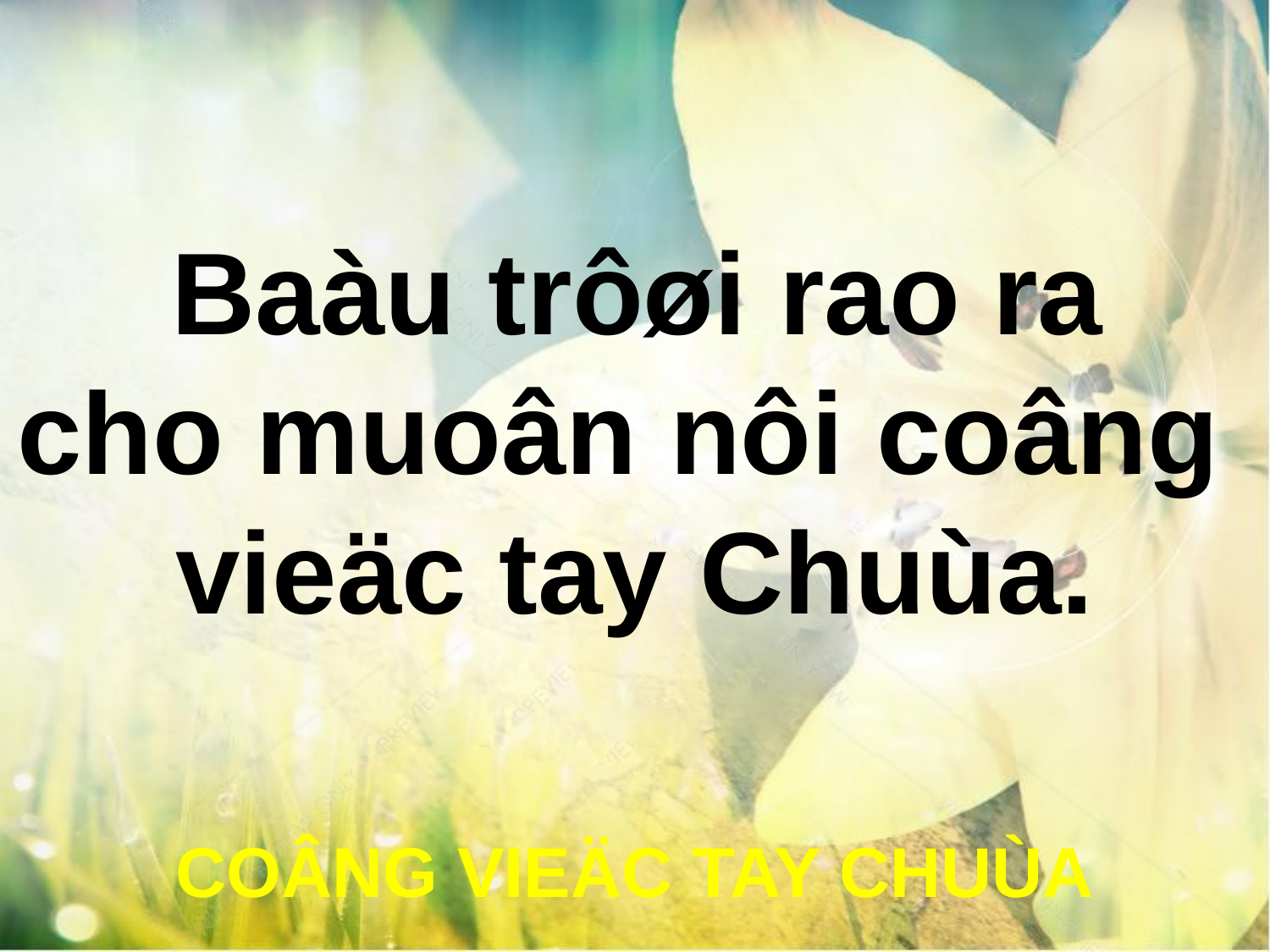

Baàu trôøi rao ra
cho muoân nôi coâng
vieäc tay Chuùa.
COÂNG VIEÄC TAY CHUÙA